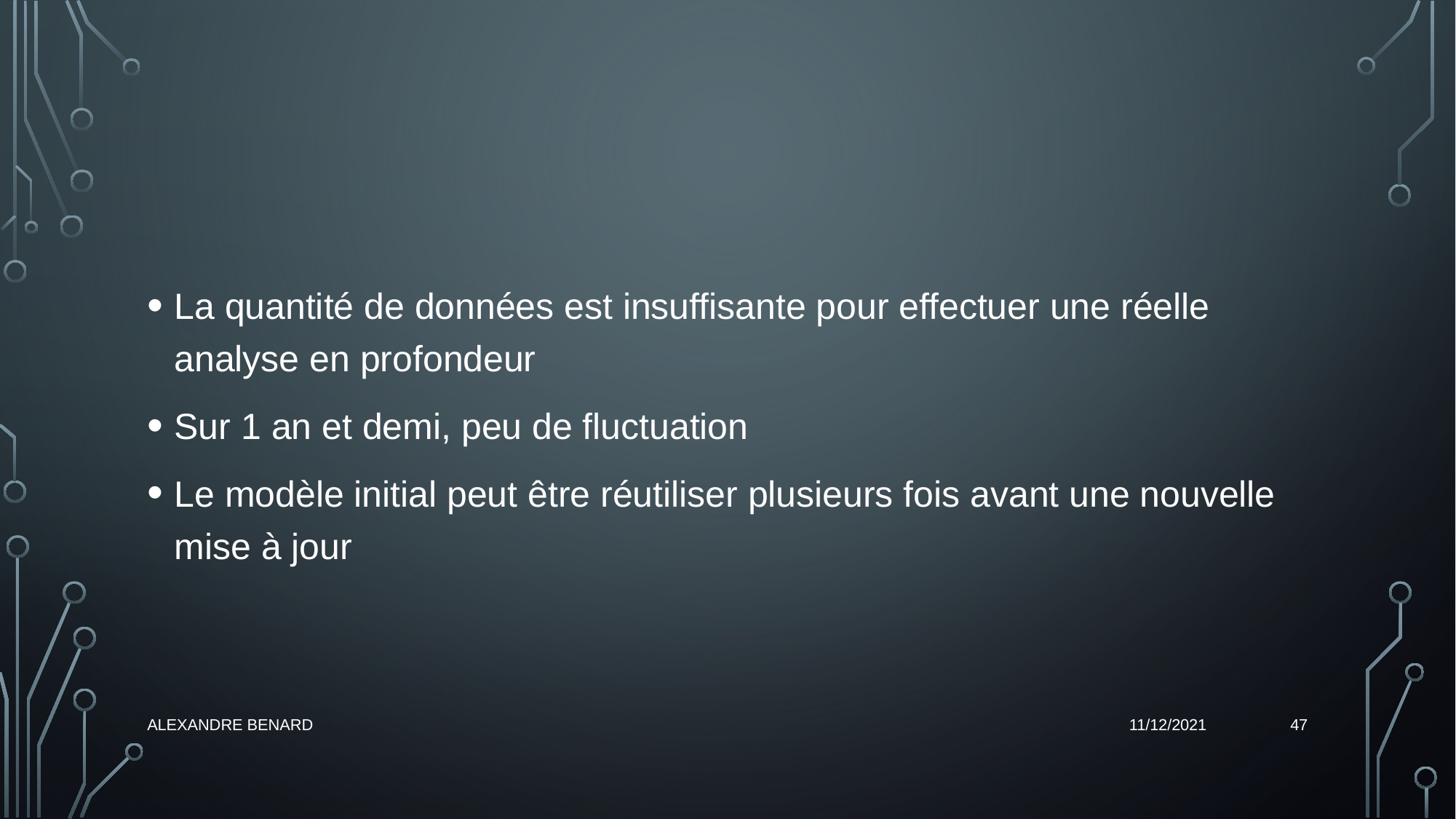

#
La quantité de données est insuffisante pour effectuer une réelle analyse en profondeur
Sur 1 an et demi, peu de fluctuation
Le modèle initial peut être réutiliser plusieurs fois avant une nouvelle mise à jour
47
Alexandre BENARD
11/12/2021